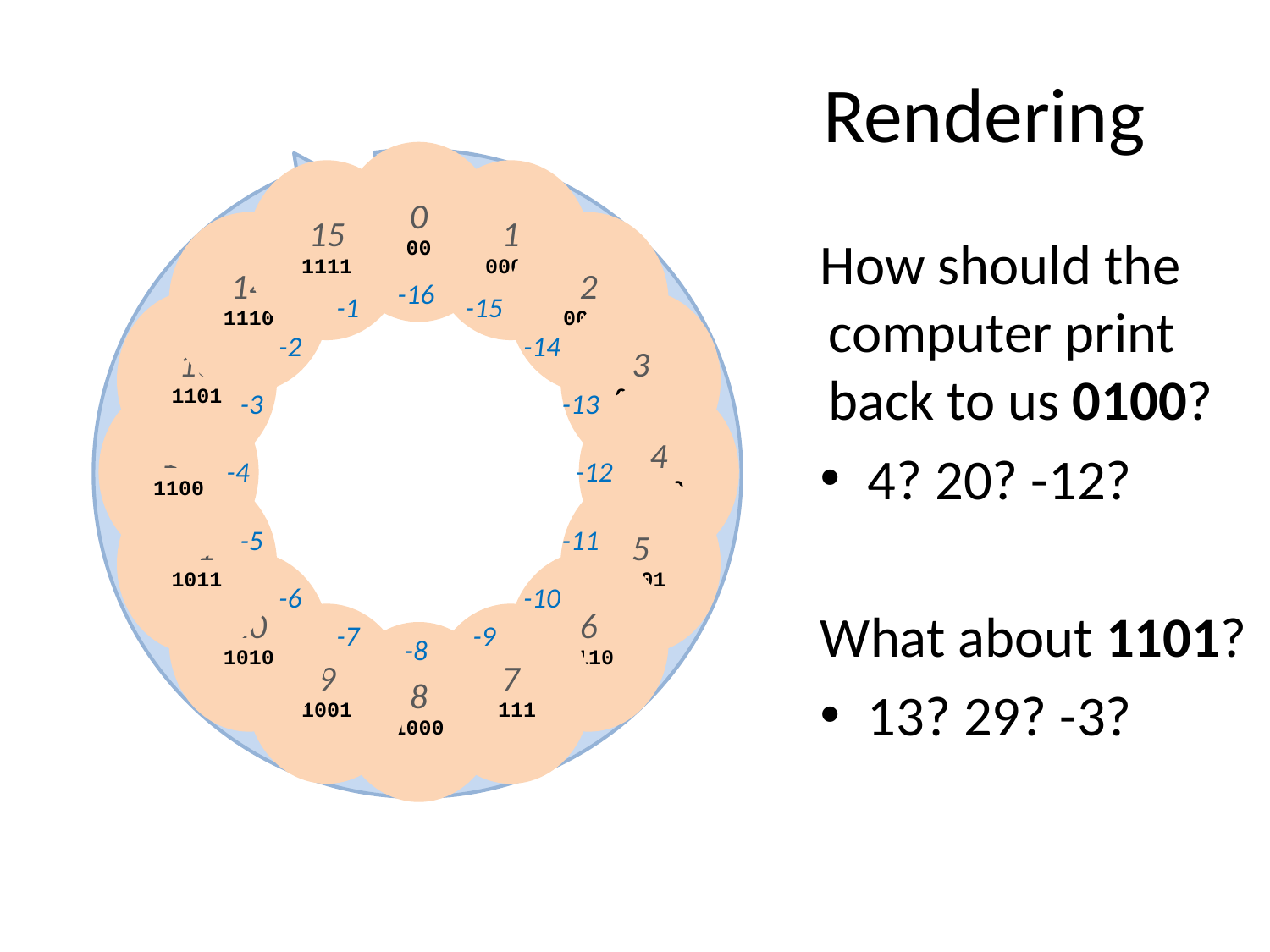

0
0000
1
0001
3
0011
4
0100
5
0101
6
0110
7
0111
8
1000
9
1001
13
1101
14
1110
15
1111
16
17
18
19
20
21
22
23
24
25
26
27
28
29
30
31

-16
-15
-14
-13
-12
-11
-10
-9
-8
-7
-6
-5
-4
-3
-2
-1
# Rendering
How should the computer print back to us 0100?
4? 20? -12?

What about 1101?
13? 29? -3?